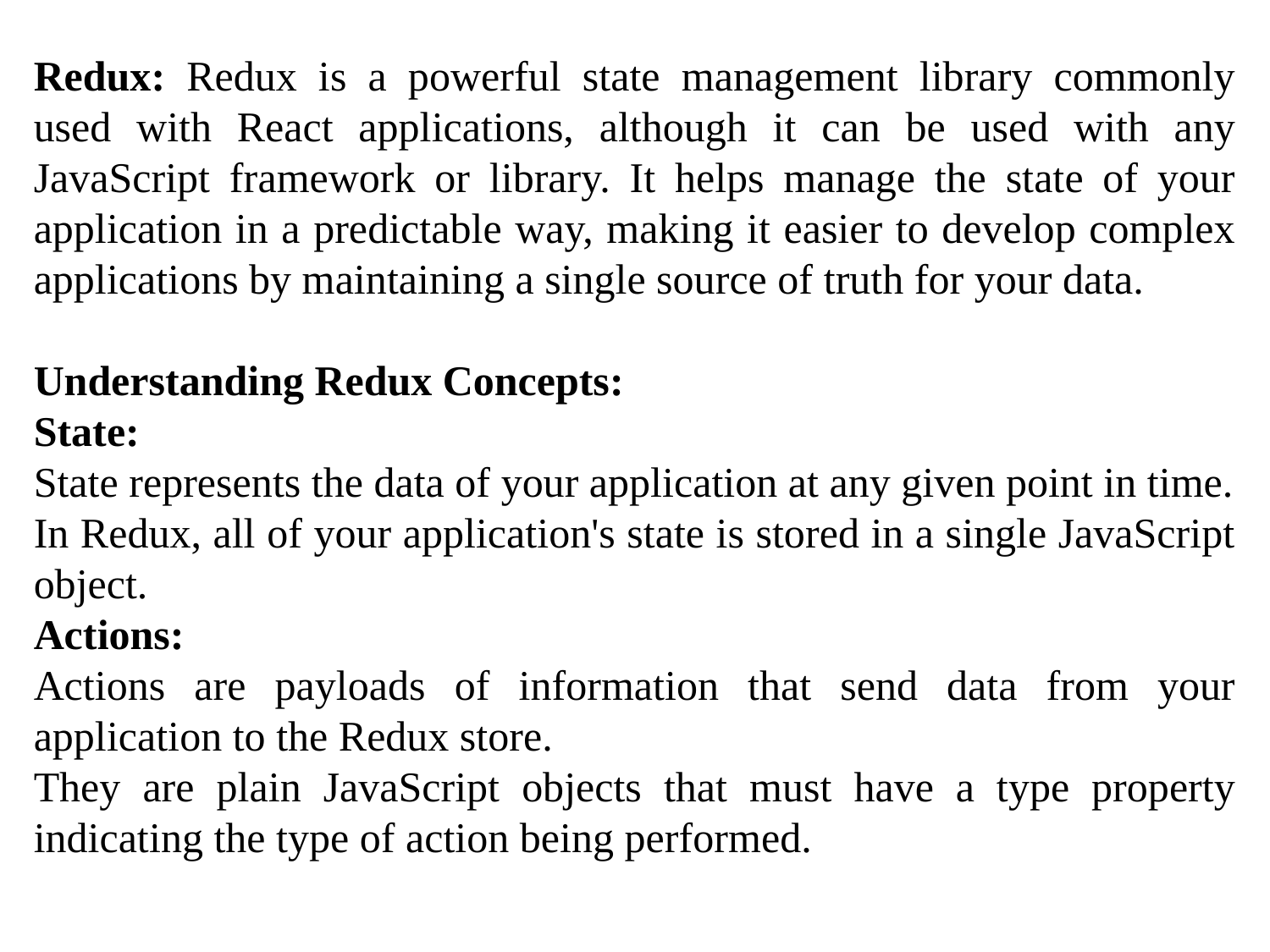

Redux: Redux is a powerful state management library commonly used with React applications, although it can be used with any JavaScript framework or library. It helps manage the state of your application in a predictable way, making it easier to develop complex applications by maintaining a single source of truth for your data.

Understanding Redux Concepts:
State:
State represents the data of your application at any given point in time.
In Redux, all of your application's state is stored in a single JavaScript object.
Actions:
Actions are payloads of information that send data from your application to the Redux store.
They are plain JavaScript objects that must have a type property indicating the type of action being performed.